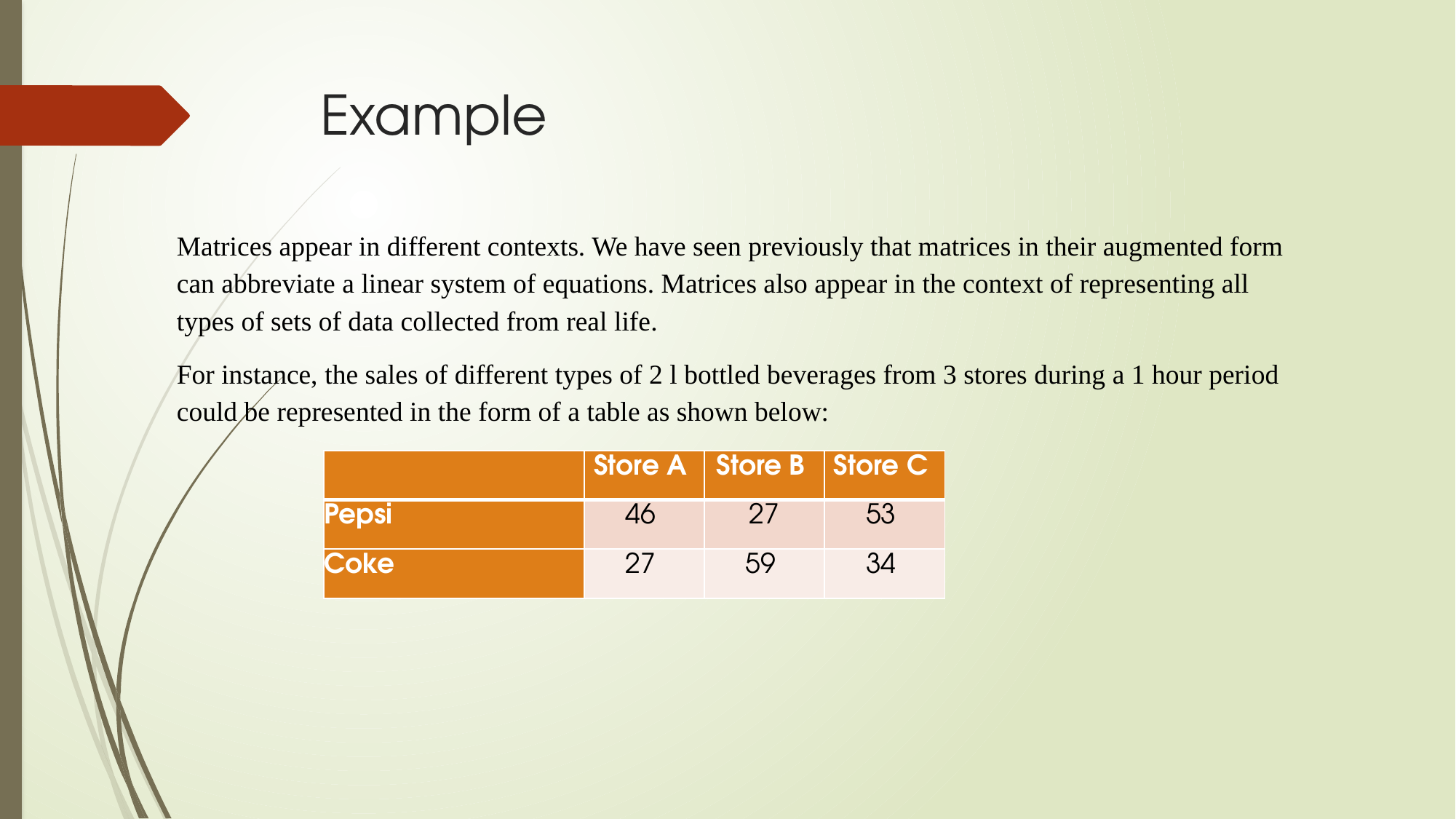

# Example
Matrices appear in different contexts. We have seen previously that matrices in their augmented form can abbreviate a linear system of equations. Matrices also appear in the context of representing all types of sets of data collected from real life.
For instance, the sales of different types of 2 l bottled beverages from 3 stores during a 1 hour period could be represented in the form of a table as shown below:
|  | Store A | Store B | Store C |
| --- | --- | --- | --- |
| Pepsi | 46 | 27 | 53 |
| Coke | 27 | 59 | 34 |